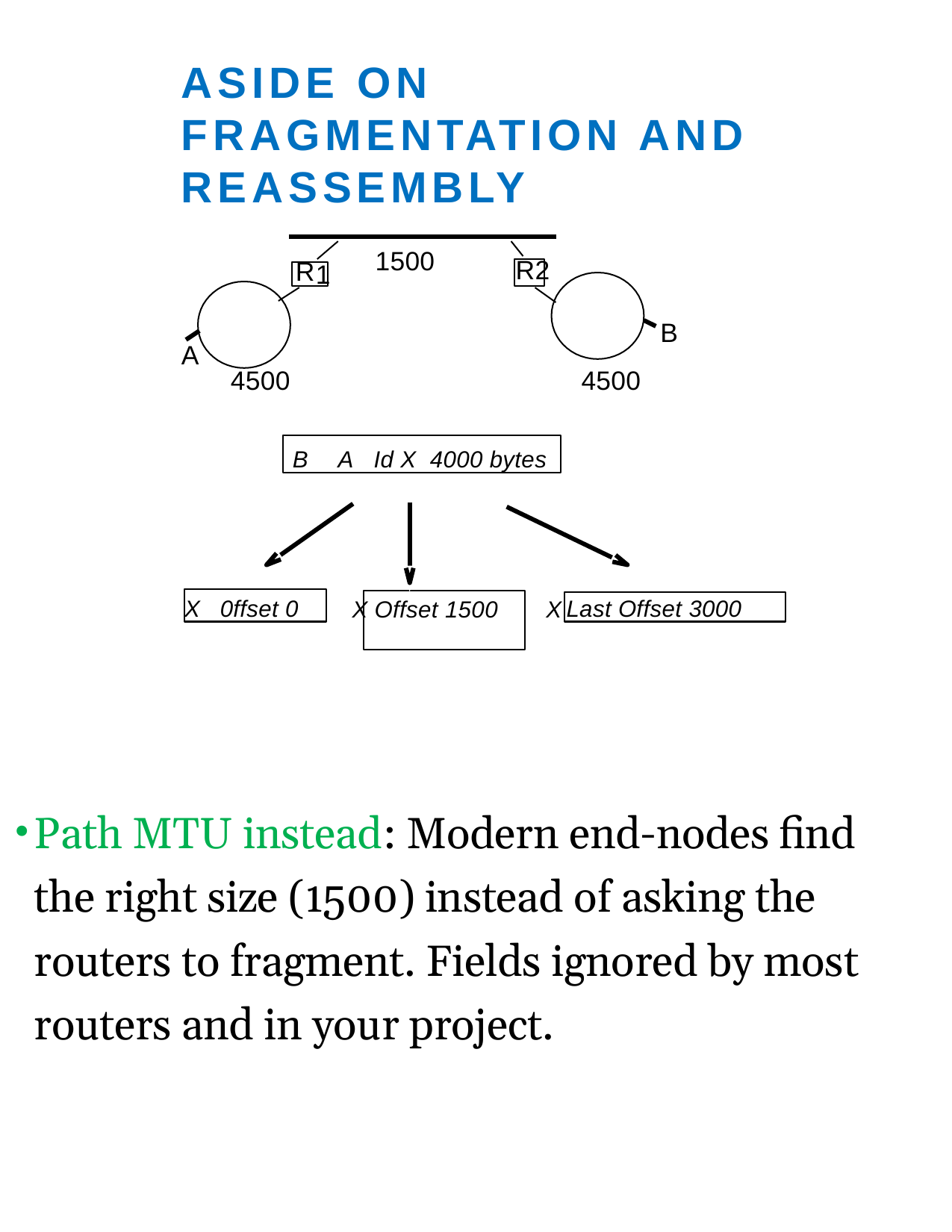

ASIDE ON FRAGMENTATION AND REASSEMBLY

1500
R2
1

R

B

A
4500
4500
B	A	Id X  4000 bytes

X	0ffset 0

Last Offset 3000
X Offset 1500	X
Path MTU instead: Modern end-nodes find the right size (1500) instead of asking the routers to fragment. Fields ignored by most routers and in your project.